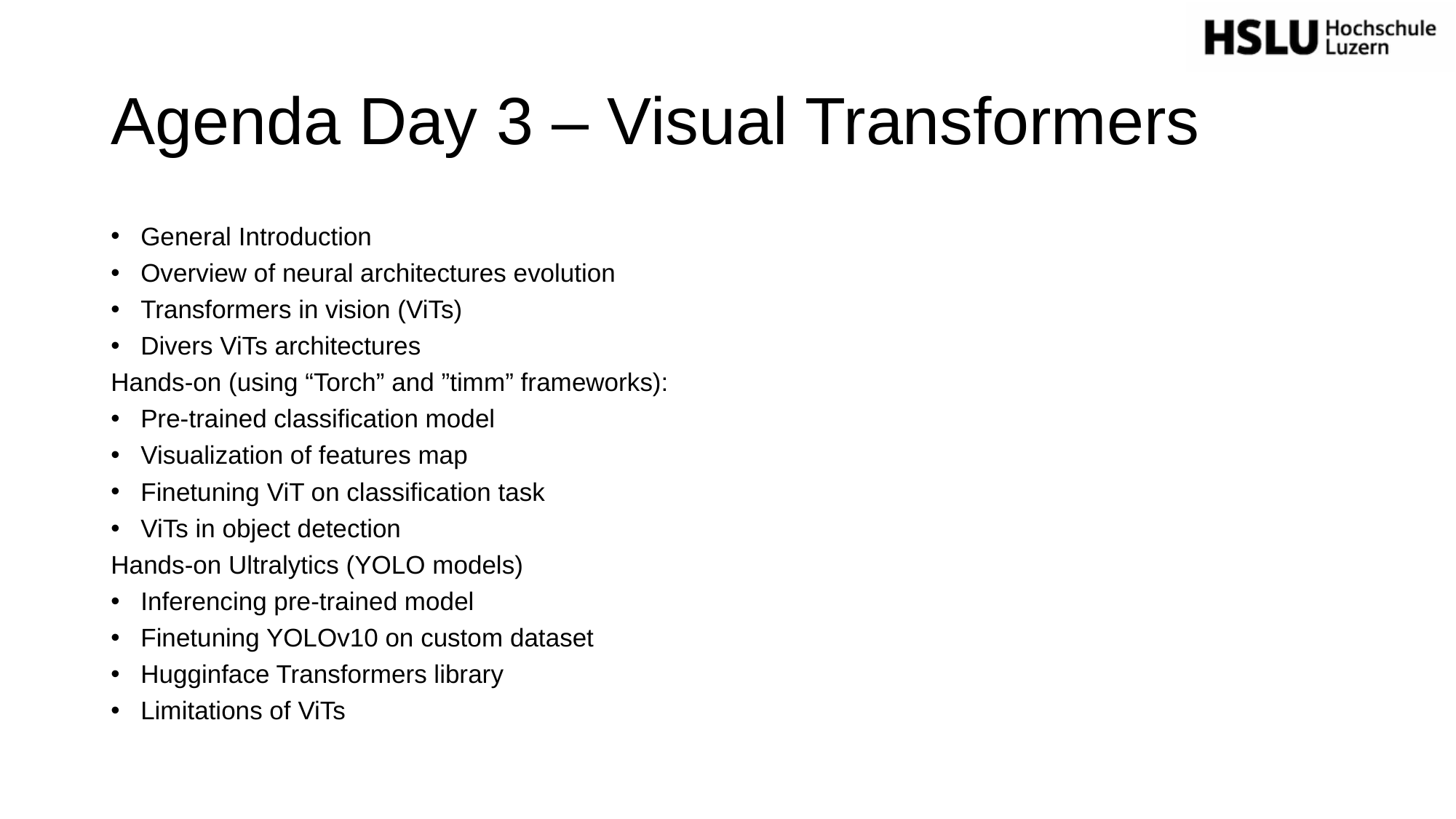

# Agenda Day 3 – Visual Transformers
General Introduction
Overview of neural architectures evolution
Transformers in vision (ViTs)
Divers ViTs architectures
Hands-on (using “Torch” and ”timm” frameworks):
Pre-trained classification model
Visualization of features map
Finetuning ViT on classification task
ViTs in object detection
Hands-on Ultralytics (YOLO models)
Inferencing pre-trained model
Finetuning YOLOv10 on custom dataset
Hugginface Transformers library
Limitations of ViTs